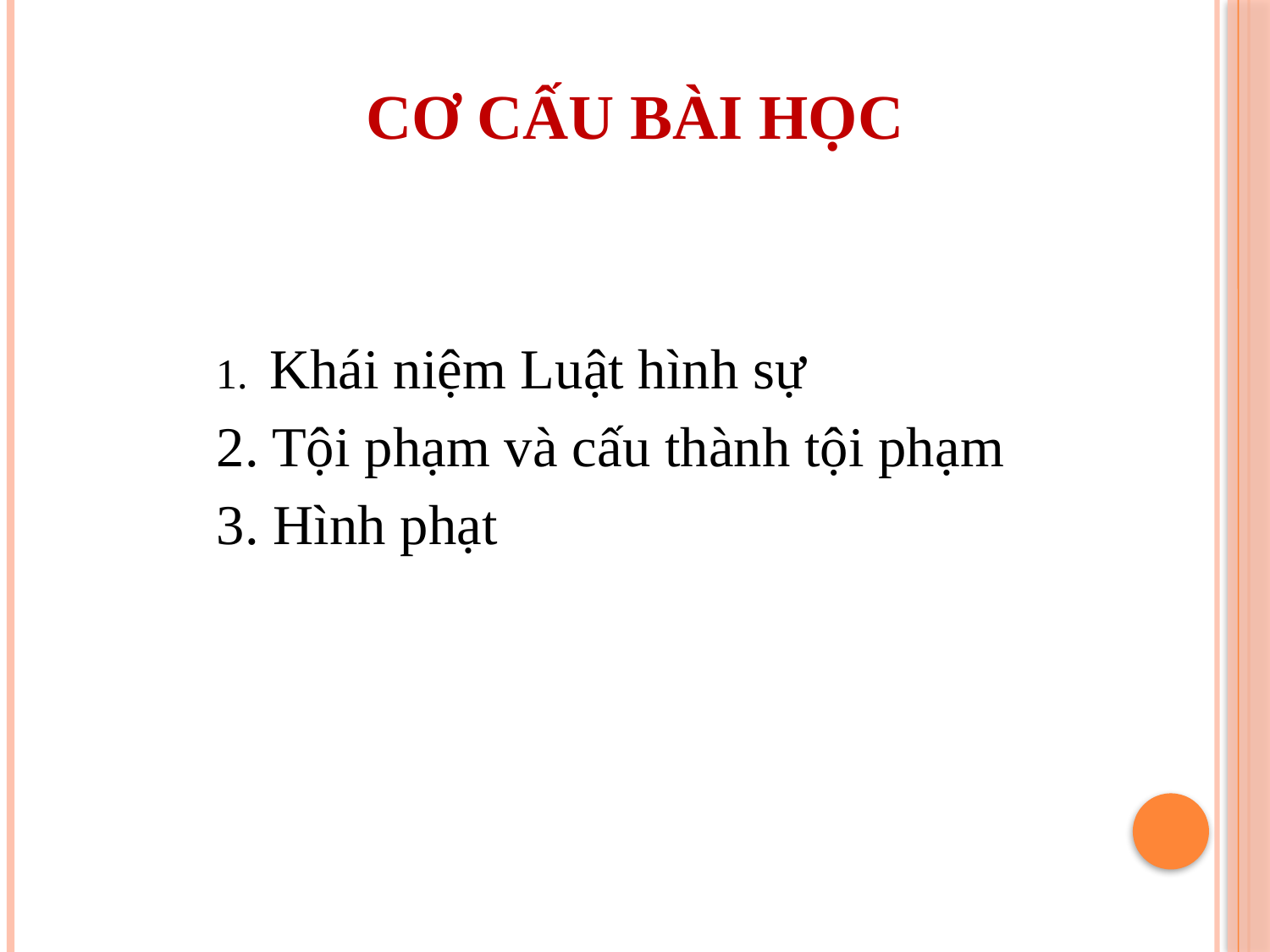

# CƠ CẤU BÀI HỌC

1.  Khái niệm Luật hình sự
2. Tội phạm và cấu thành tội phạm
3. Hình phạt